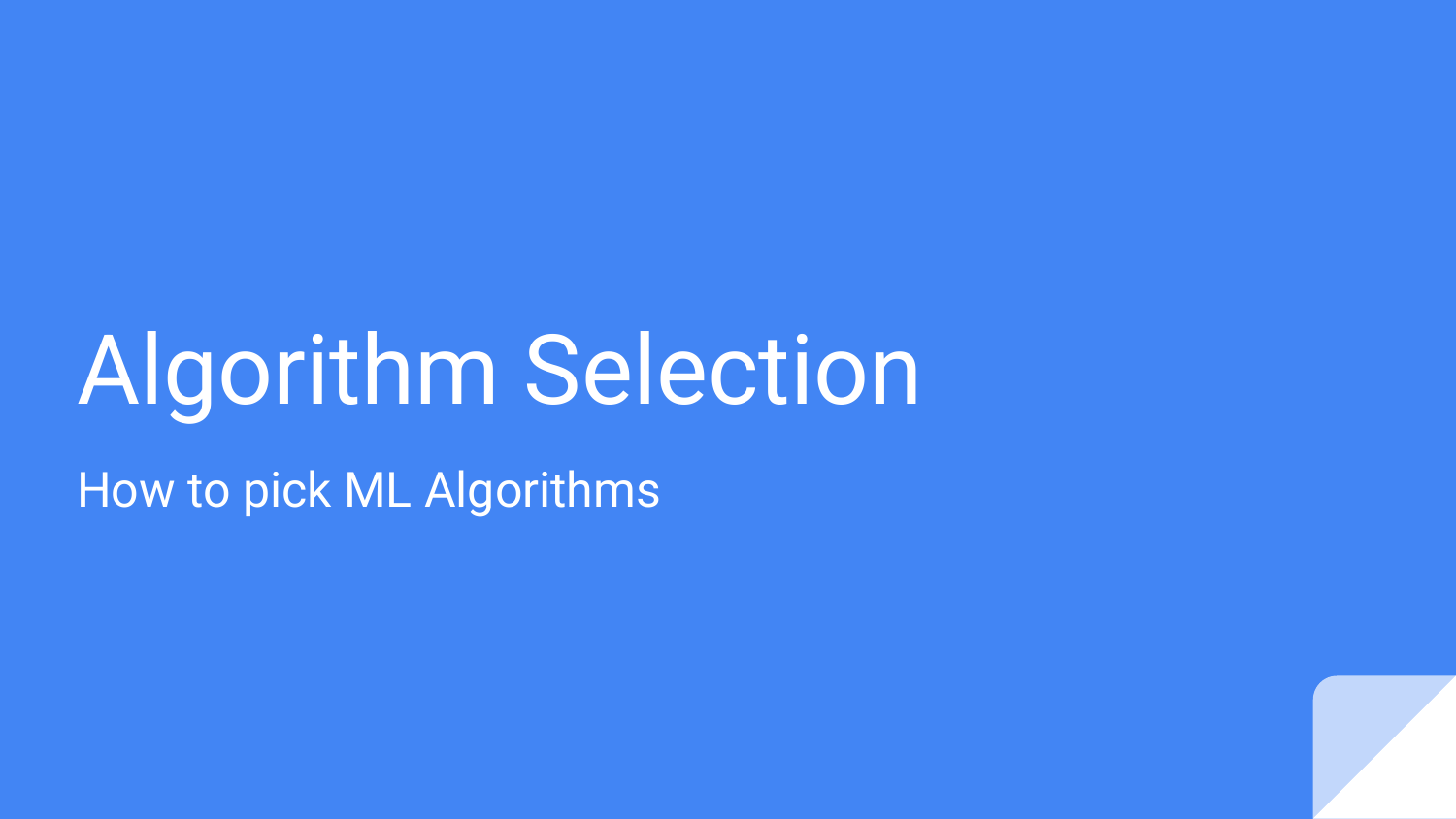

# Algorithm Selection
How to pick ML Algorithms